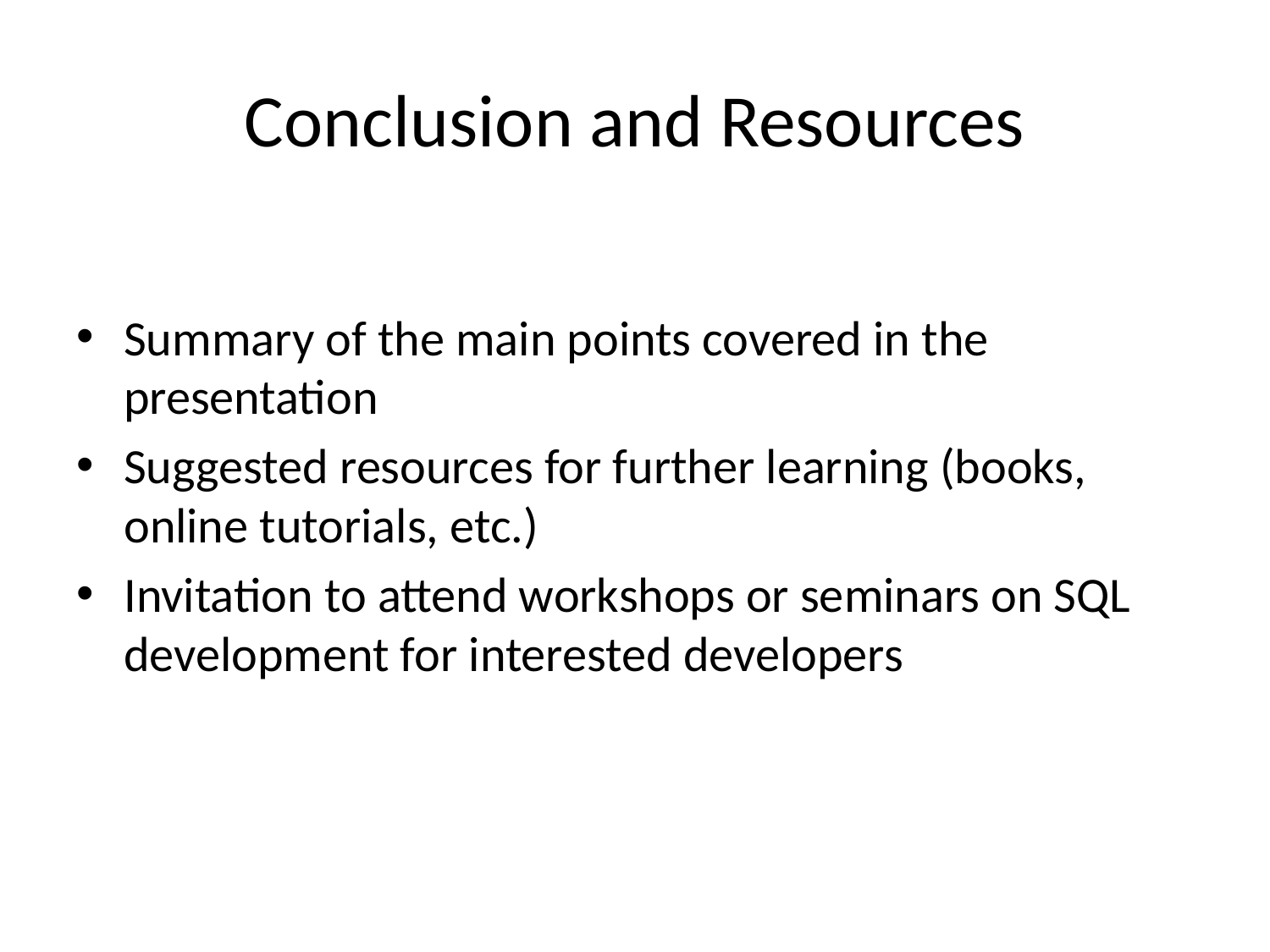

# Conclusion and Resources

Summary of the main points covered in the presentation
Suggested resources for further learning (books, online tutorials, etc.)
Invitation to attend workshops or seminars on SQL development for interested developers